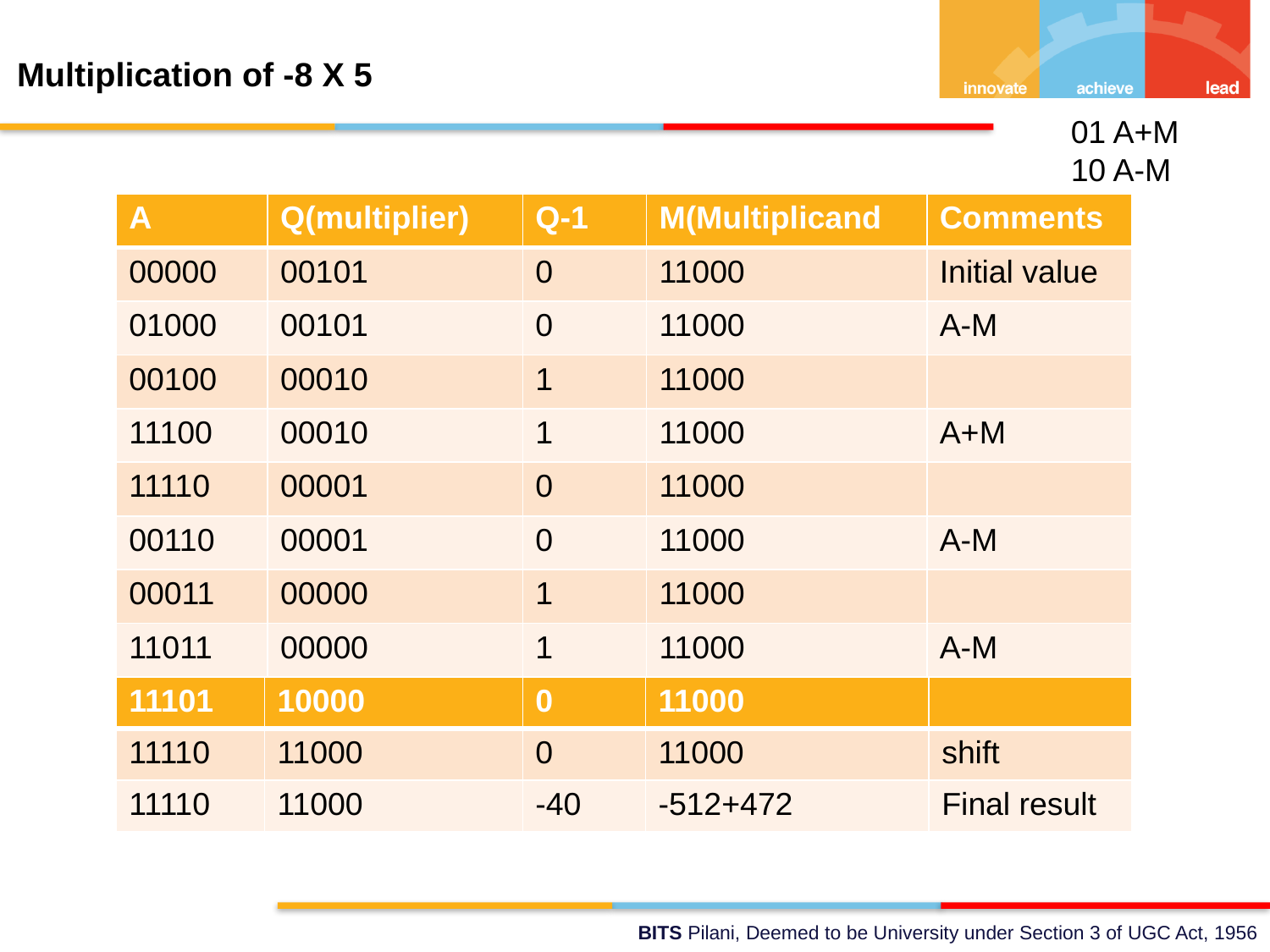

# Multiplication of -8 X 5
01 A+M
10 A-M
| A | Q(multiplier) | Q-1 | M(Multiplicand | Comments |
| --- | --- | --- | --- | --- |
| 00000 | 00101 | 0 | 11000 | Initial value |
| 01000 | 00101 | 0 | 11000 | A-M |
| 00100 | 00010 | 1 | 11000 |  |
| 11100 | 00010 | 1 | 11000 | A+M |
| 11110 | 00001 | 0 | 11000 |  |
| 00110 | 00001 | 0 | 11000 | A-M |
| 00011 | 00000 | 1 | 11000 |  |
| 11011 | 00000 | 1 | 11000 | A-M |
| 11101 | 10000 | 0 | 11000 |  |
| --- | --- | --- | --- | --- |
| 11110 | 11000 | 0 | 11000 | shift |
| 11110 | 11000 | -40 | -512+472 | Final result |